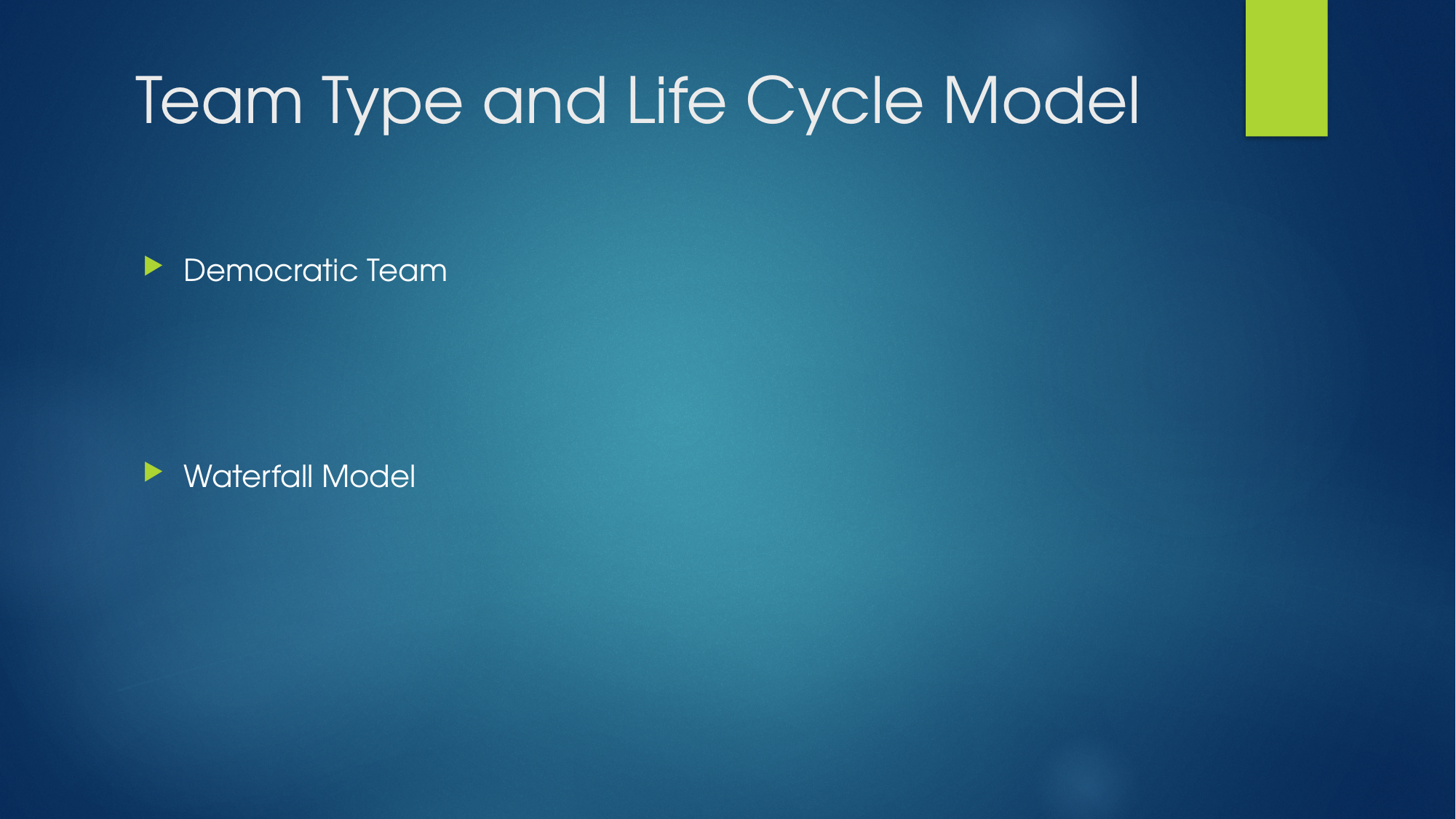

# Team Type and Life Cycle Model
Democratic Team

Waterfall Model